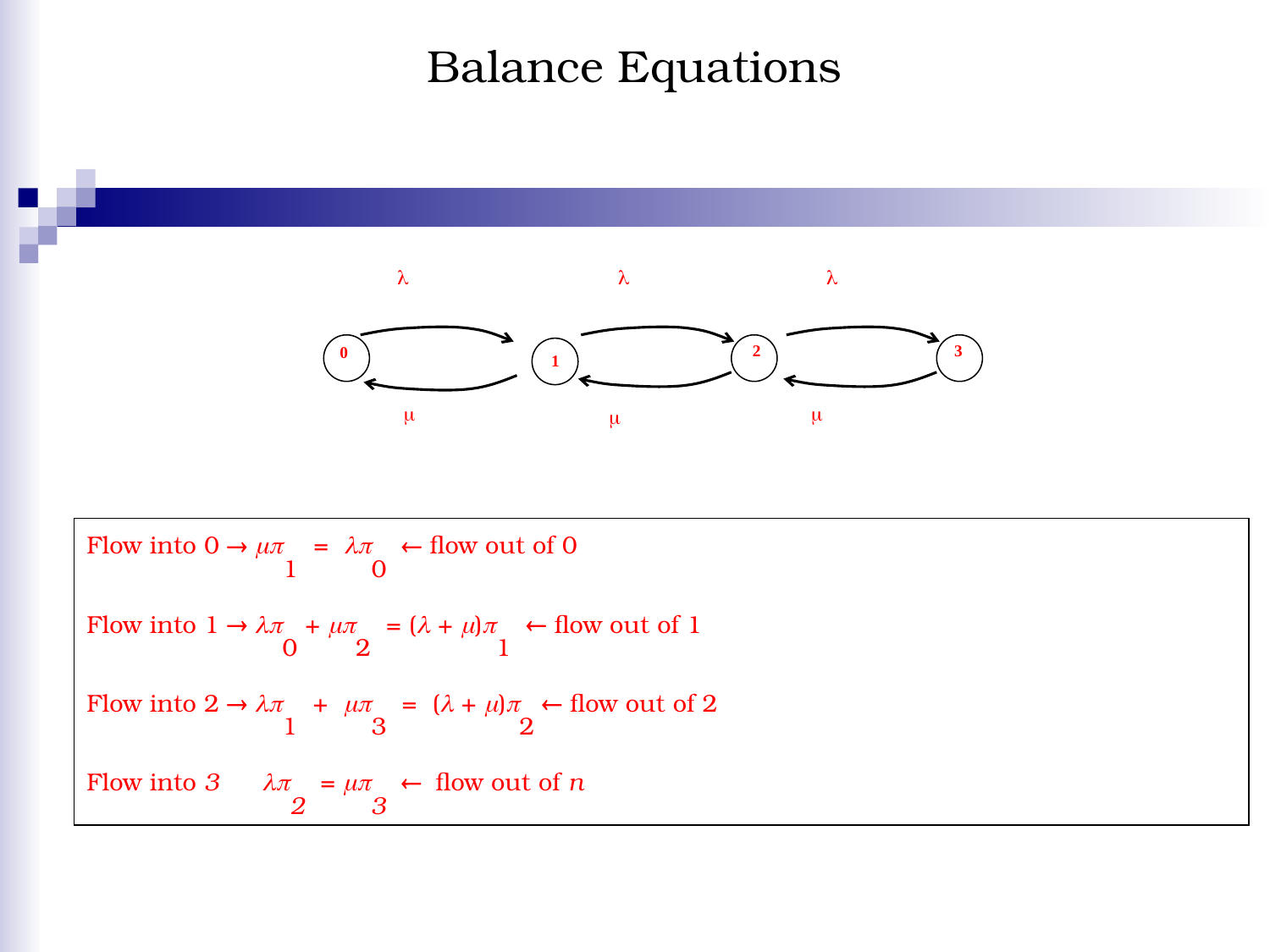

Balance Equations
λ
λ
λ

2
3
0

1

μ
μ
μ
Flow into 0 → μπ1  =  λπ0  ← flow out of 0
Flow into 1 → λπ0 + μπ2  = (λ + μ)π1  ← flow out of 1
Flow into 2 → λπ1  +  μπ3  =  (λ + μ)π2 ← flow out of 2
Flow into 3       λπ2  = μπ3  ←  flow out of n